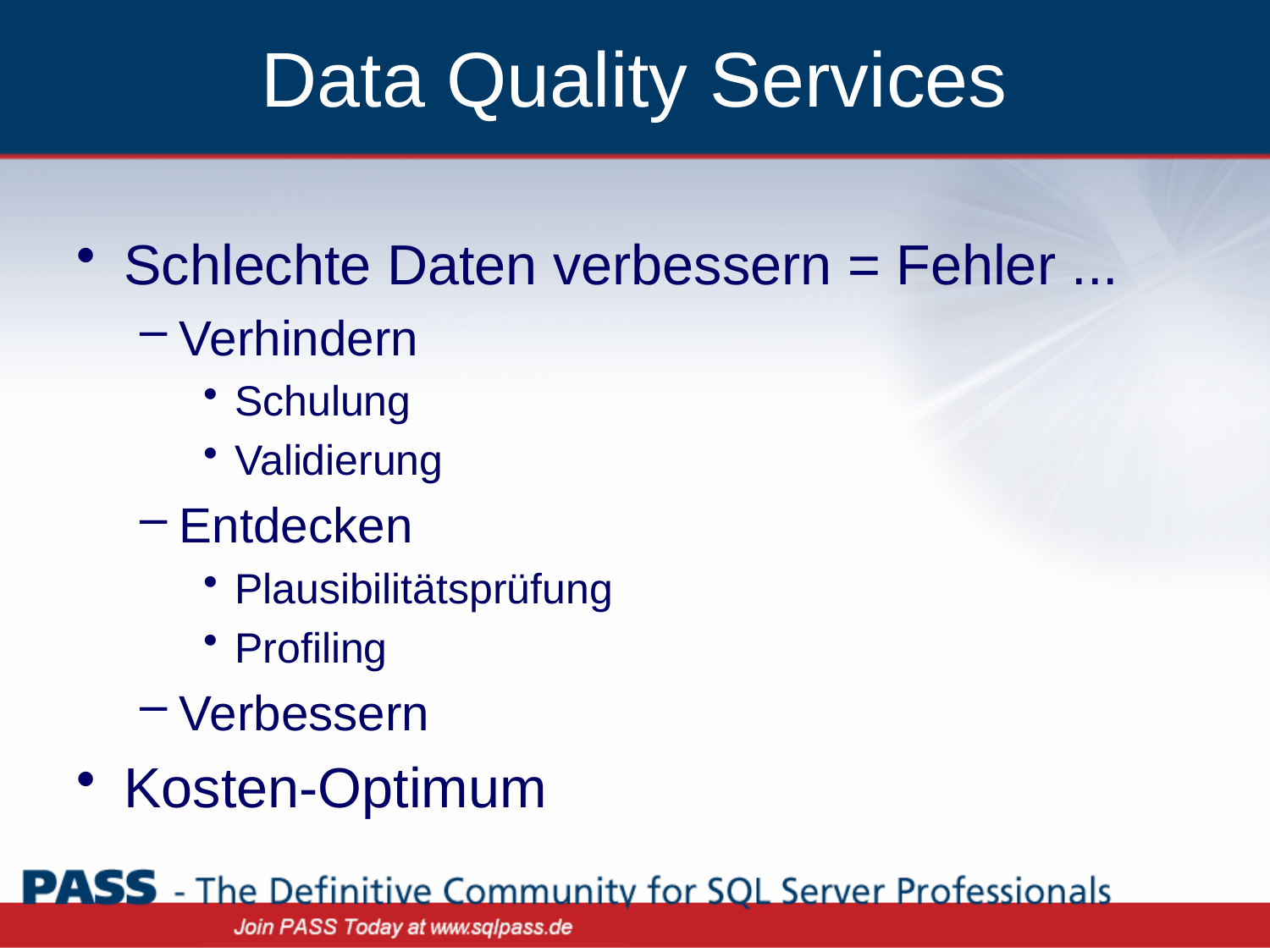

# Data Quality Services
Schlechte Daten verbessern = Fehler ...
Verhindern
Schulung
Validierung
Entdecken
Plausibilitätsprüfung
Profiling
Verbessern
Kosten-Optimum